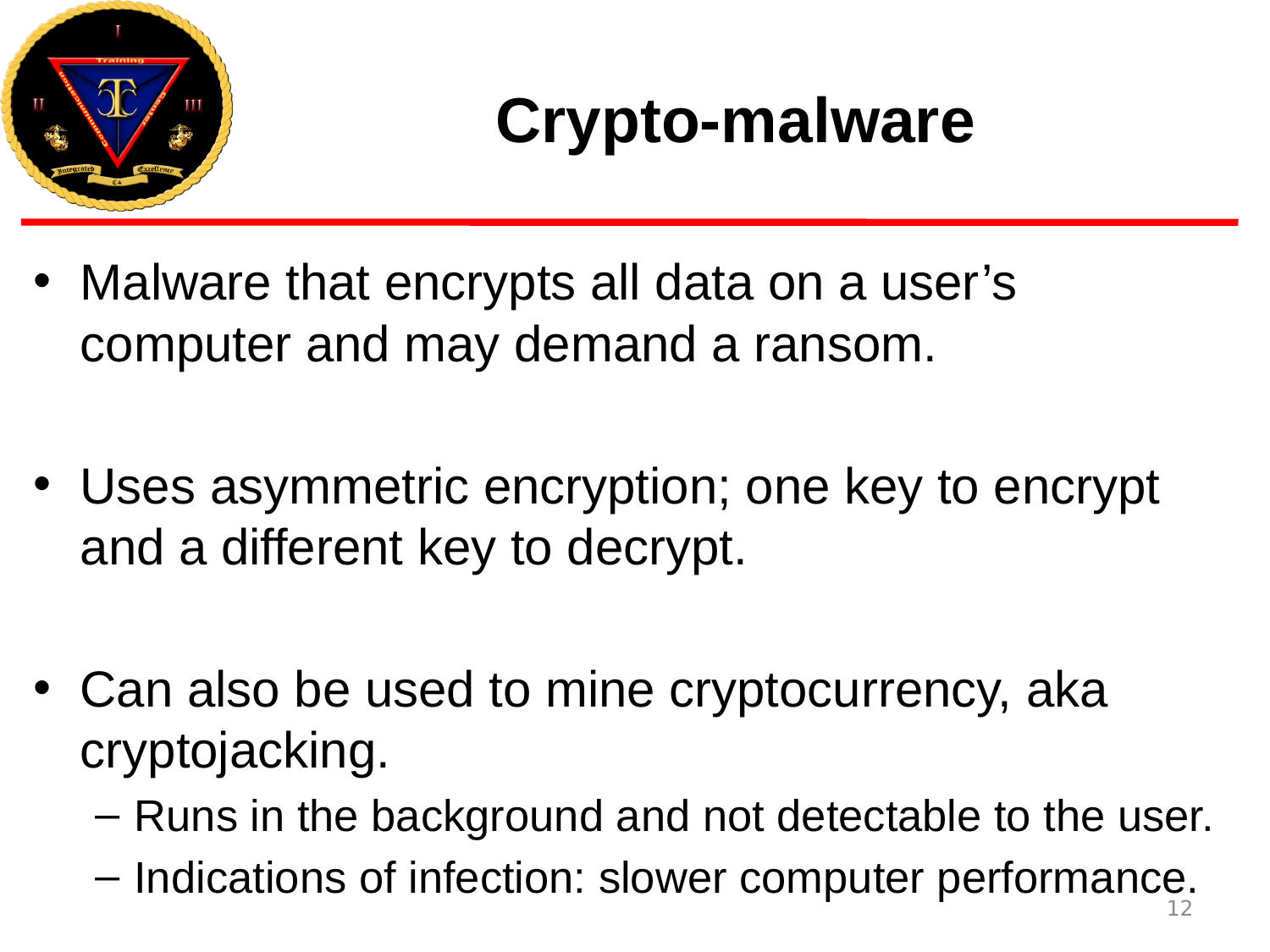

# Crypto-malware
Malware that encrypts all data on a user’s computer and may demand a ransom.

Uses asymmetric encryption; one key to encrypt and a different key to decrypt.

Can also be used to mine cryptocurrency, aka cryptojacking.
Runs in the background and not detectable to the user.
Indications of infection: slower computer performance.
12